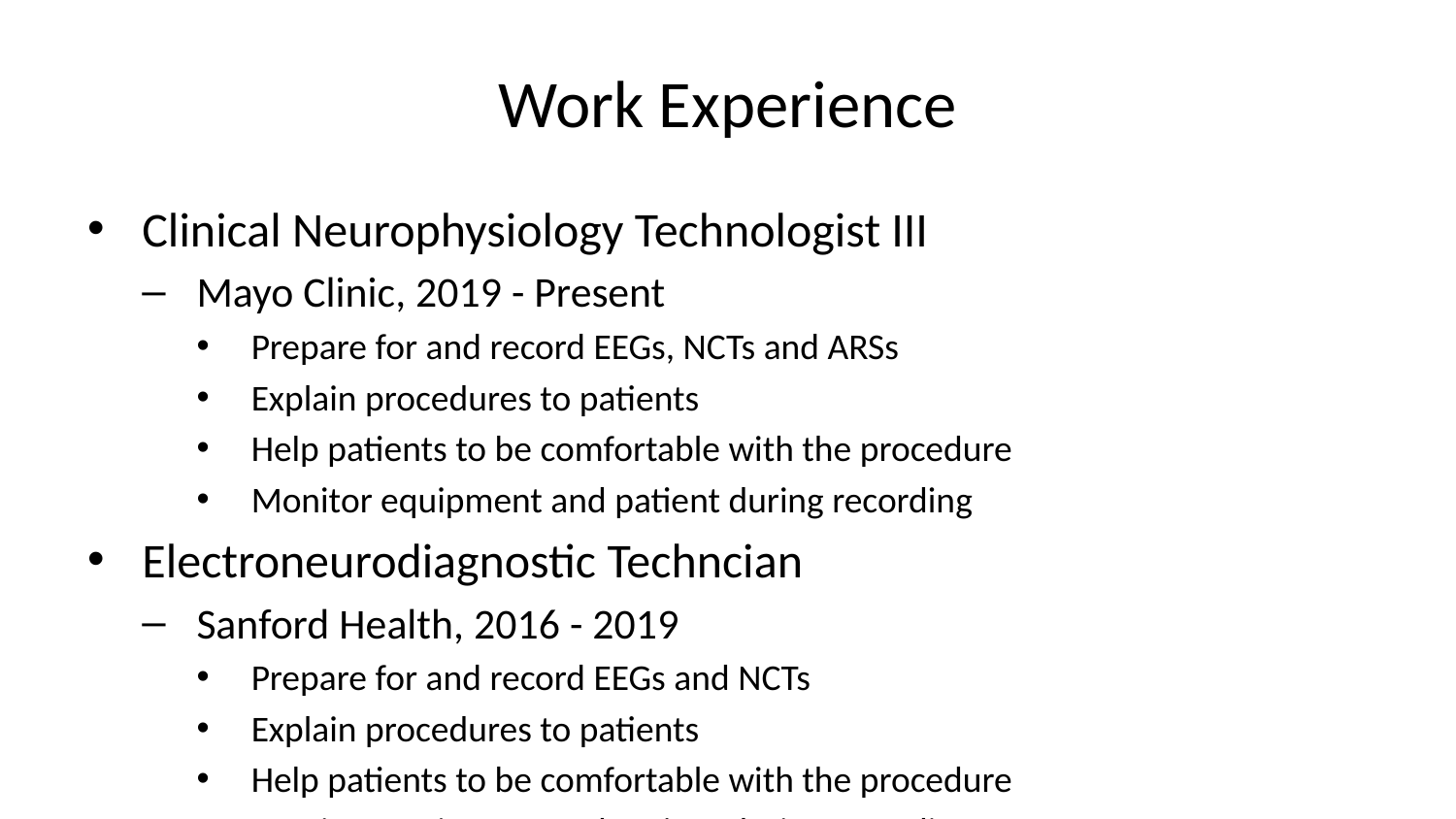

# Work Experience
Clinical Neurophysiology Technologist III
Mayo Clinic, 2019 - Present
Prepare for and record EEGs, NCTs and ARSs
Explain procedures to patients
Help patients to be comfortable with the procedure
Monitor equipment and patient during recording
Electroneurodiagnostic Techncian
Sanford Health, 2016 - 2019
Prepare for and record EEGs and NCTs
Explain procedures to patients
Help patients to be comfortable with the procedure
Monitor equipment and patient during recording